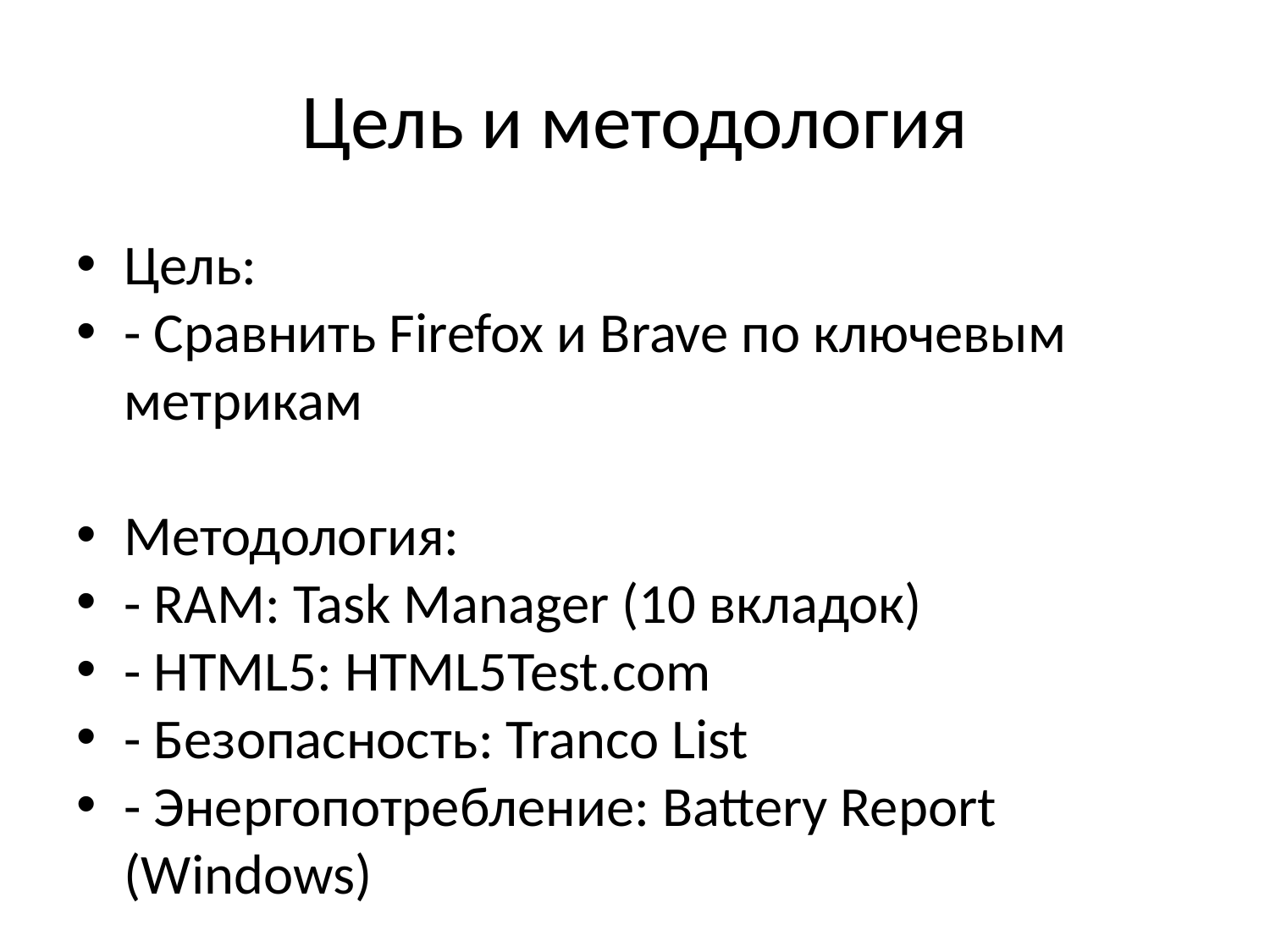

# Цель и методология
Цель:
- Сравнить Firefox и Brave по ключевым метрикам

Методология:
- RAM: Task Manager (10 вкладок)
- HTML5: HTML5Test.com
- Безопасность: Tranco List
- Энергопотребление: Battery Report (Windows)